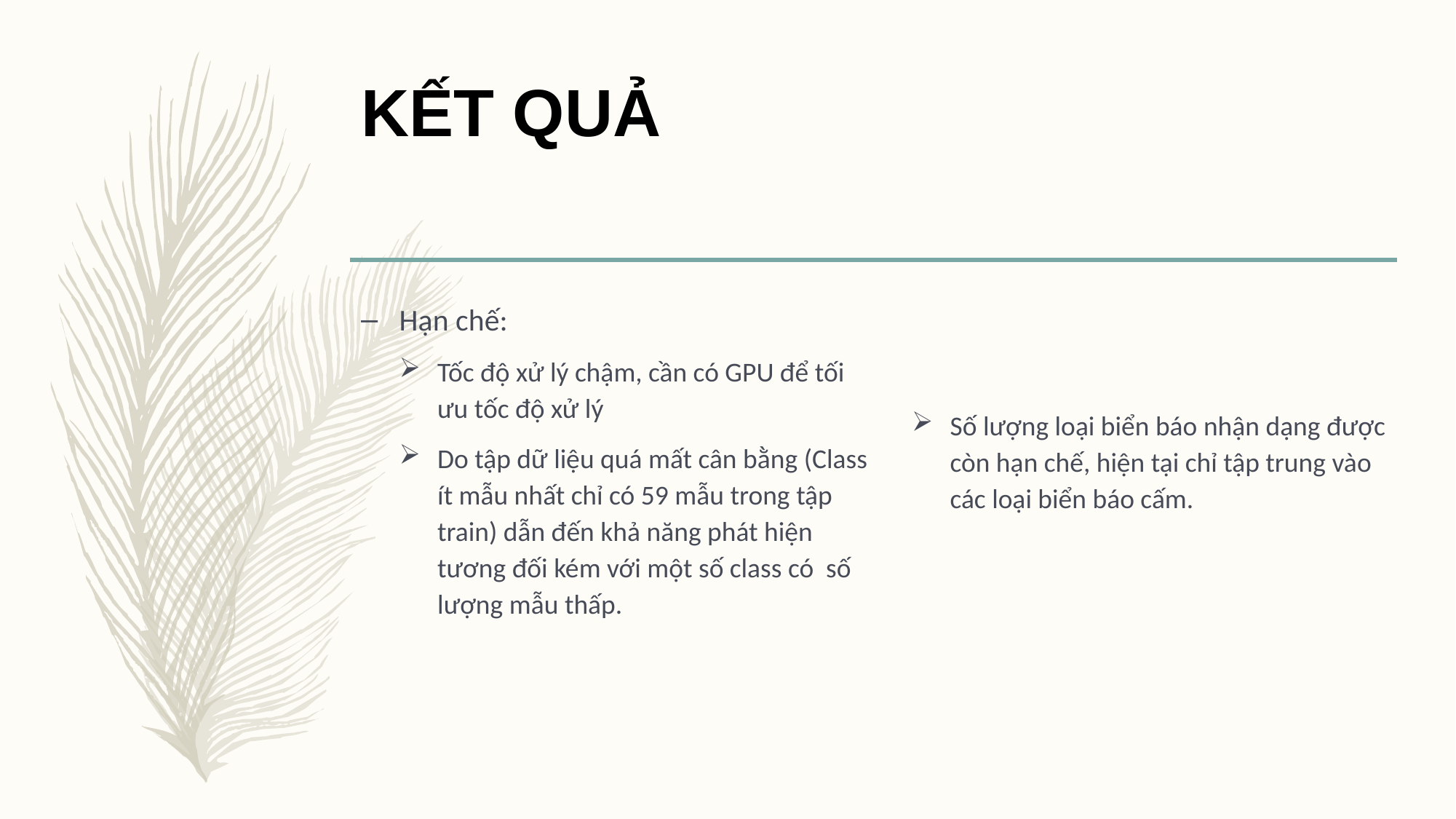

# KẾT QUẢ
Hạn chế:
Tốc độ xử lý chậm, cần có GPU để tối ưu tốc độ xử lý
Do tập dữ liệu quá mất cân bằng (Class ít mẫu nhất chỉ có 59 mẫu trong tập train) dẫn đến khả năng phát hiện tương đối kém với một số class có  số lượng mẫu thấp.

Số lượng loại biển báo nhận dạng được còn hạn chế, hiện tại chỉ tập trung vào các loại biển báo cấm.